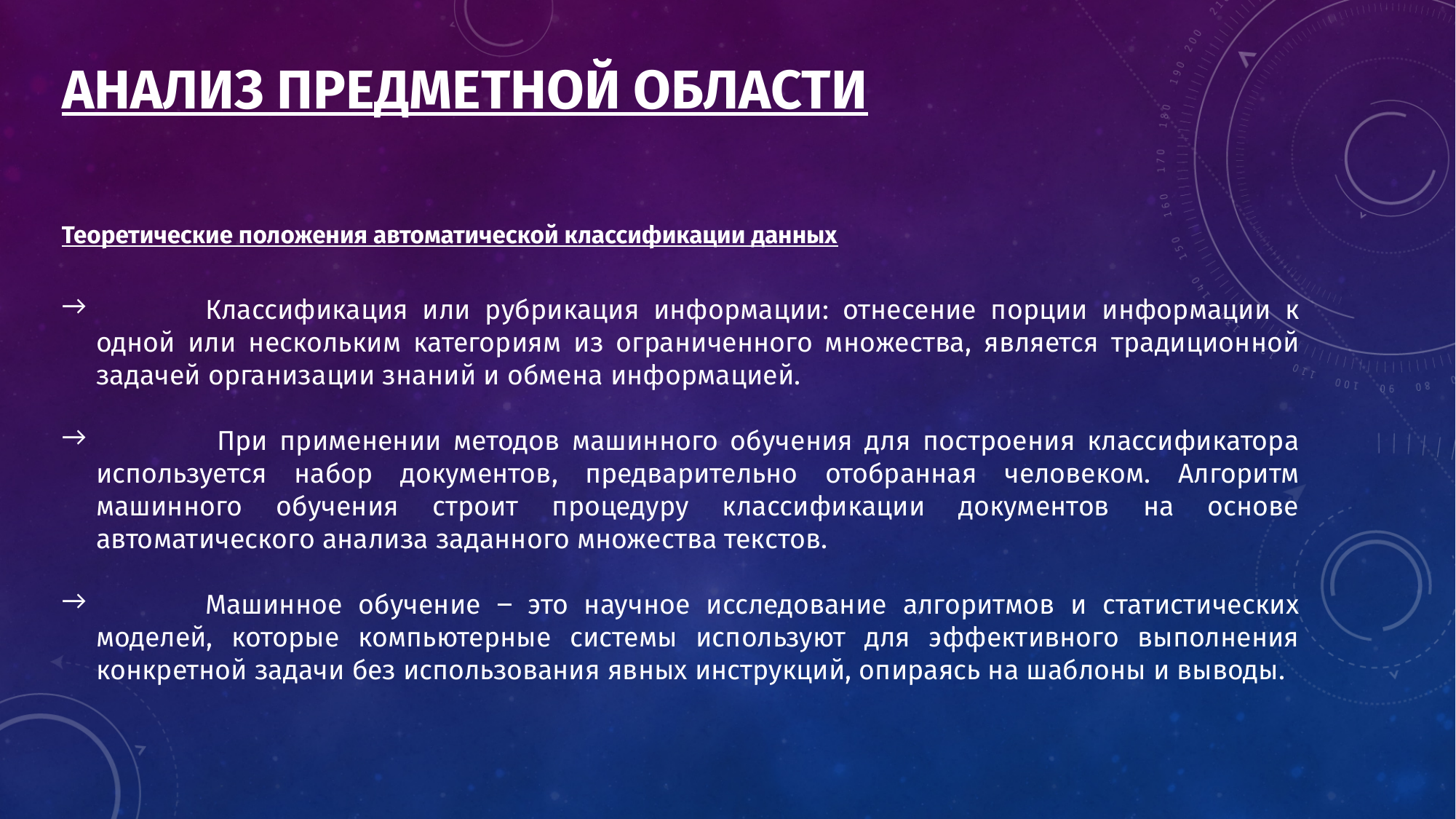

# Анализ предметной области
Теоретические положения автоматической классификации данных

	Классификация или рубрикация информации: отнесение порции информации к одной или нескольким категориям из ограниченного множества, является традиционной задачей организации знаний и обмена информацией.

	 При применении методов машинного обучения для построения классификатора используется набор документов, предварительно отобранная человеком. Алгоритм машинного обучения строит процедуру классификации документов на основе автоматического анализа заданного множества текстов.

	Машинное обучение ‒ это научное исследование алгоритмов и статистических моделей, которые компьютерные системы используют для эффективного выполнения конкретной задачи без использования явных инструкций, опираясь на шаблоны и выводы.